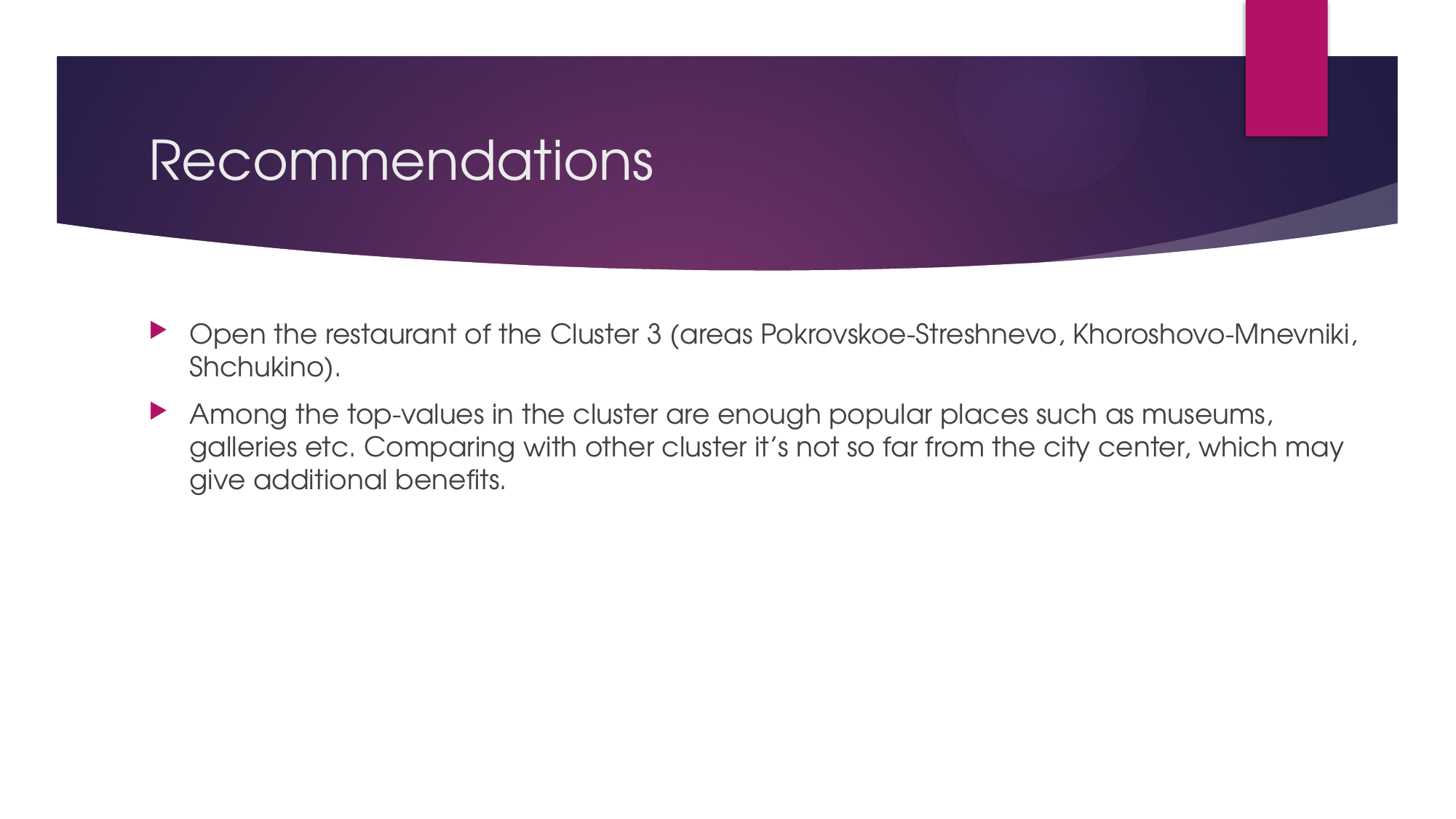

# Recommendations
Open the restaurant of the Cluster 3 (areas Pokrovskoe-Streshnevo, Khoroshovo-Mnevniki, Shchukino).
Among the top-values in the cluster are enough popular places such as museums, galleries etc. Comparing with other cluster it’s not so far from the city center, which may give additional benefits.